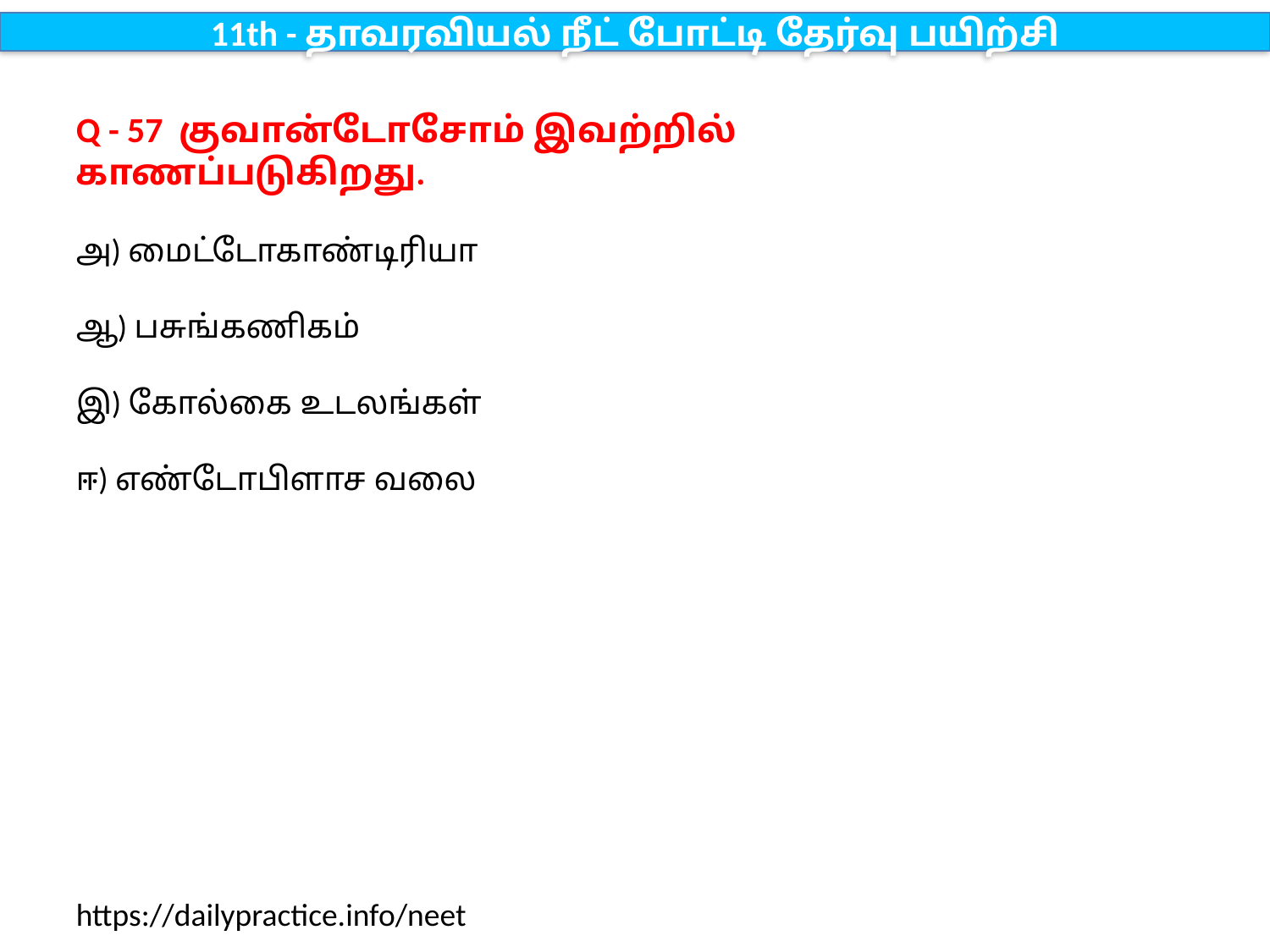

11th - தாவரவியல் நீட் போட்டி தேர்வு பயிற்சி

Q - 57  குவான்டோசோம் இவற்றில் காணப்படுகிறது.

அ) மைட்டோகாண்டிரியா

ஆ) பசுங்கணிகம்

இ) கோல்கை உடலங்கள்

ஈ) எண்டோபிளாச வலை
https://dailypractice.info/neet